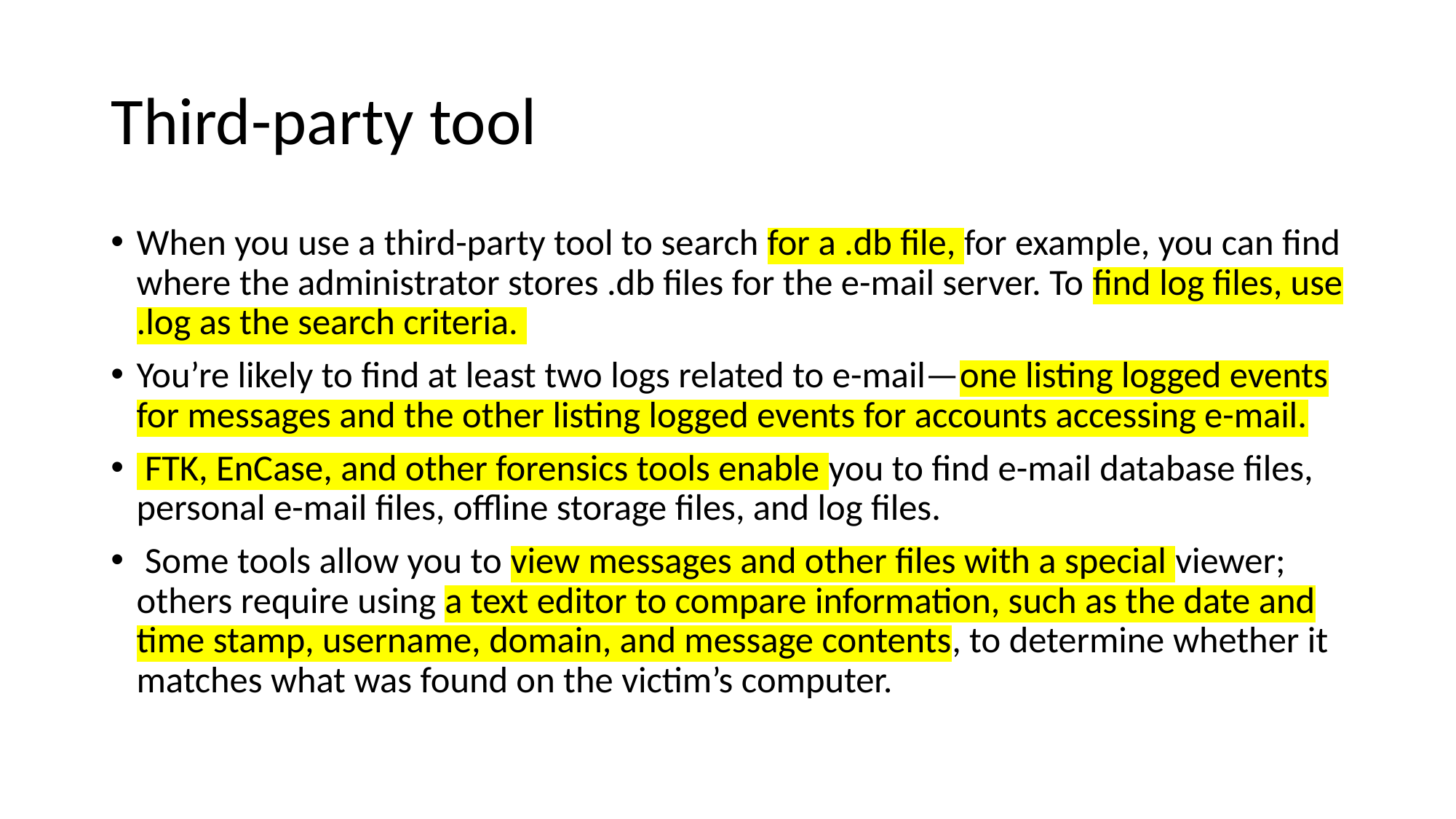

# Third-party tool
When you use a third-party tool to search for a .db file, for example, you can find where the administrator stores .db files for the e-mail server. To find log files, use .log as the search criteria.
You’re likely to find at least two logs related to e-mail—one listing logged events for messages and the other listing logged events for accounts accessing e-mail.
 FTK, EnCase, and other forensics tools enable you to find e-mail database files, personal e-mail files, offline storage files, and log files.
 Some tools allow you to view messages and other files with a special viewer; others require using a text editor to compare information, such as the date and time stamp, username, domain, and message contents, to determine whether it matches what was found on the victim’s computer.